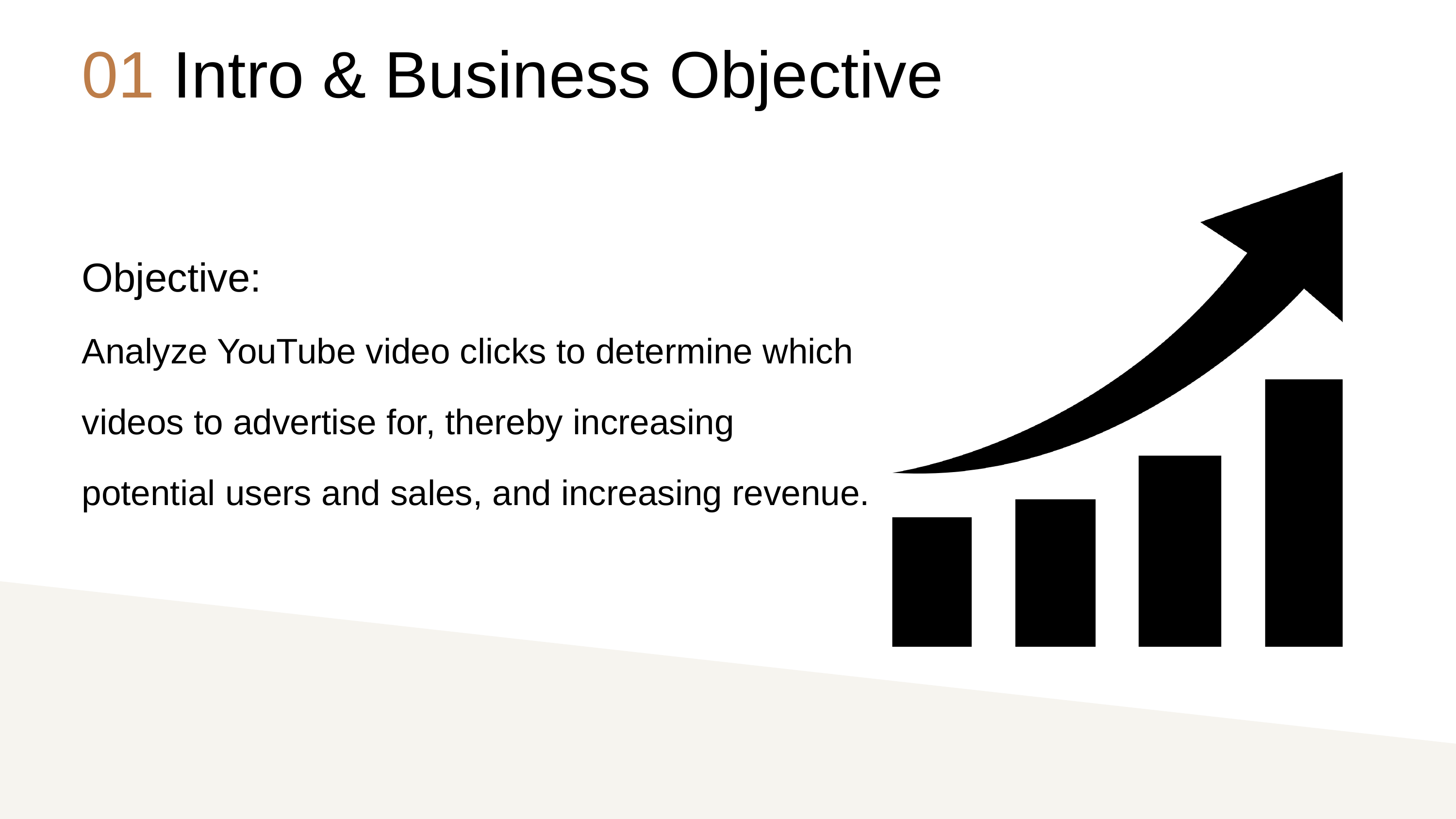

01 Intro & Business Objective

Objective:
Analyze YouTube video clicks to determine which videos to advertise for, thereby increasing potential users and sales, and increasing revenue.